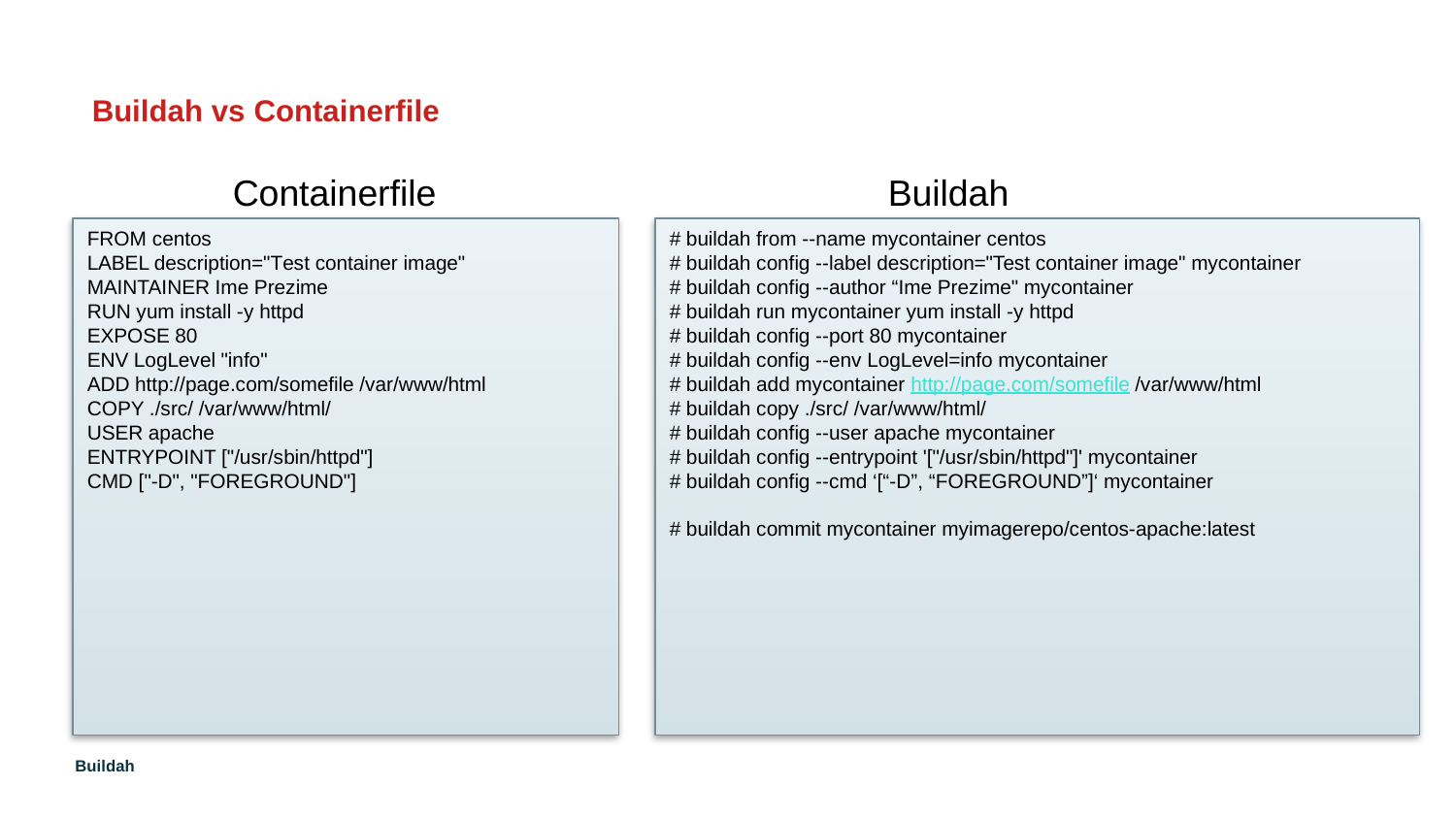

Buildah vs Containerfile

Containerfile
Buildah
FROM centos
LABEL description="Test container image"
MAINTAINER Ime Prezime
RUN yum install -y httpd
EXPOSE 80
ENV LogLevel "info"
ADD http://page.com/somefile /var/www/html
COPY ./src/ /var/www/html/
USER apache
ENTRYPOINT ["/usr/sbin/httpd"]
CMD ["-D", "FOREGROUND"]

# buildah from --name mycontainer centos
# buildah config --label description="Test container image" mycontainer
# buildah config --author “Ime Prezime" mycontainer
# buildah run mycontainer yum install -y httpd
# buildah config --port 80 mycontainer
# buildah config --env LogLevel=info mycontainer
# buildah add mycontainer http://page.com/somefile /var/www/html
# buildah copy ./src/ /var/www/html/
# buildah config --user apache mycontainer
# buildah config --entrypoint '["/usr/sbin/httpd"]' mycontainer
# buildah config --cmd ‘[“-D”, “FOREGROUND”]‘ mycontainer

# buildah commit mycontainer myimagerepo/centos-apache:latest
Buildah